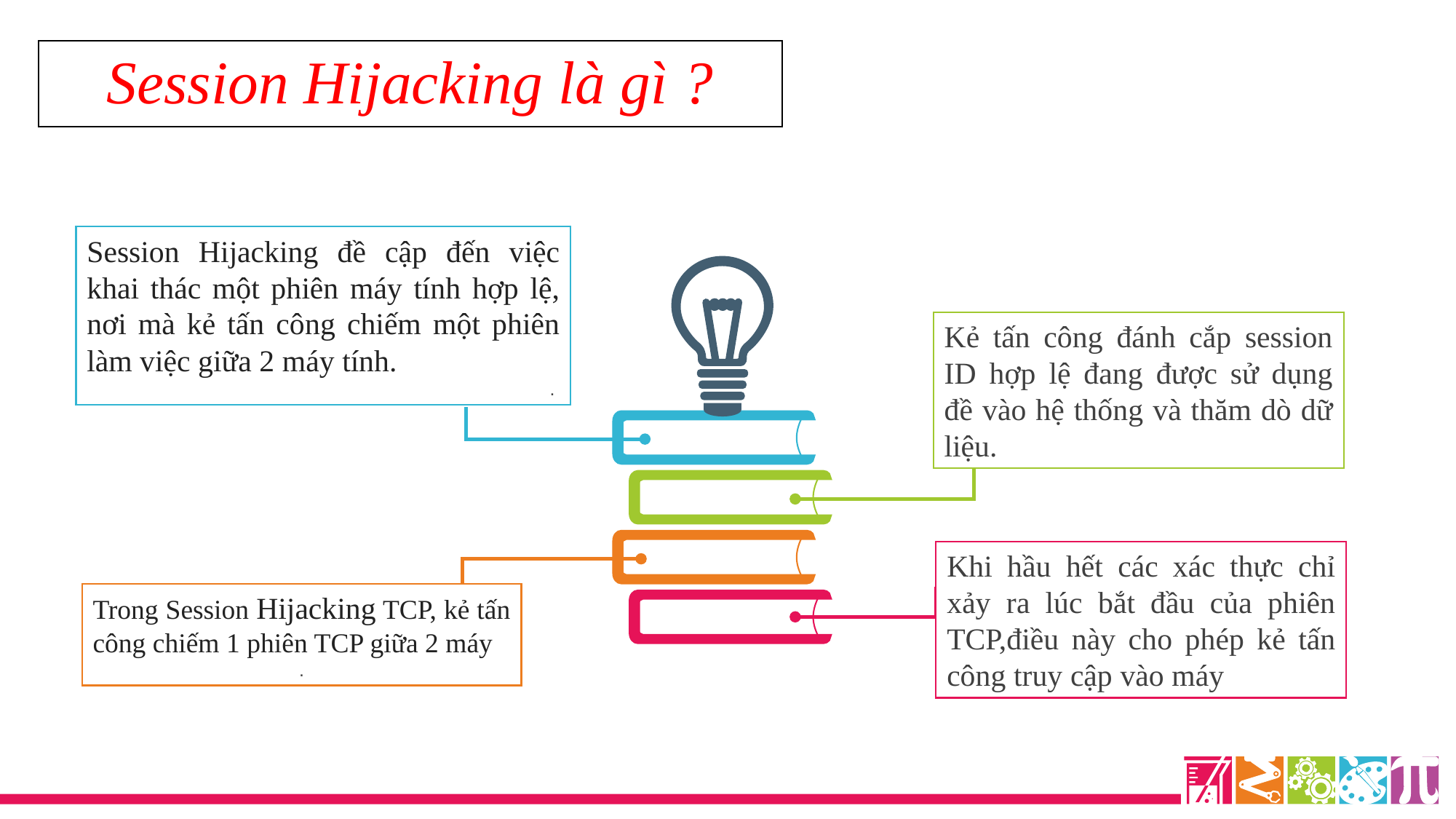

Session Hijacking là gì ?
Session Hijacking đề cập đến việc khai thác một phiên máy tính hợp lệ, nơi mà kẻ tấn công chiếm một phiên làm việc giữa 2 máy tính.
.

Kẻ tấn công đánh cắp session ID hợp lệ đang được sử dụng đề vào hệ thống và thăm dò dữ liệu.

Khi hầu hết các xác thực chỉ xảy ra lúc bắt đầu của phiên TCP,điều này cho phép kẻ tấn công truy cập vào máy

Trong Session Hijacking TCP, kẻ tấn công chiếm 1 phiên TCP giữa 2 máy
.